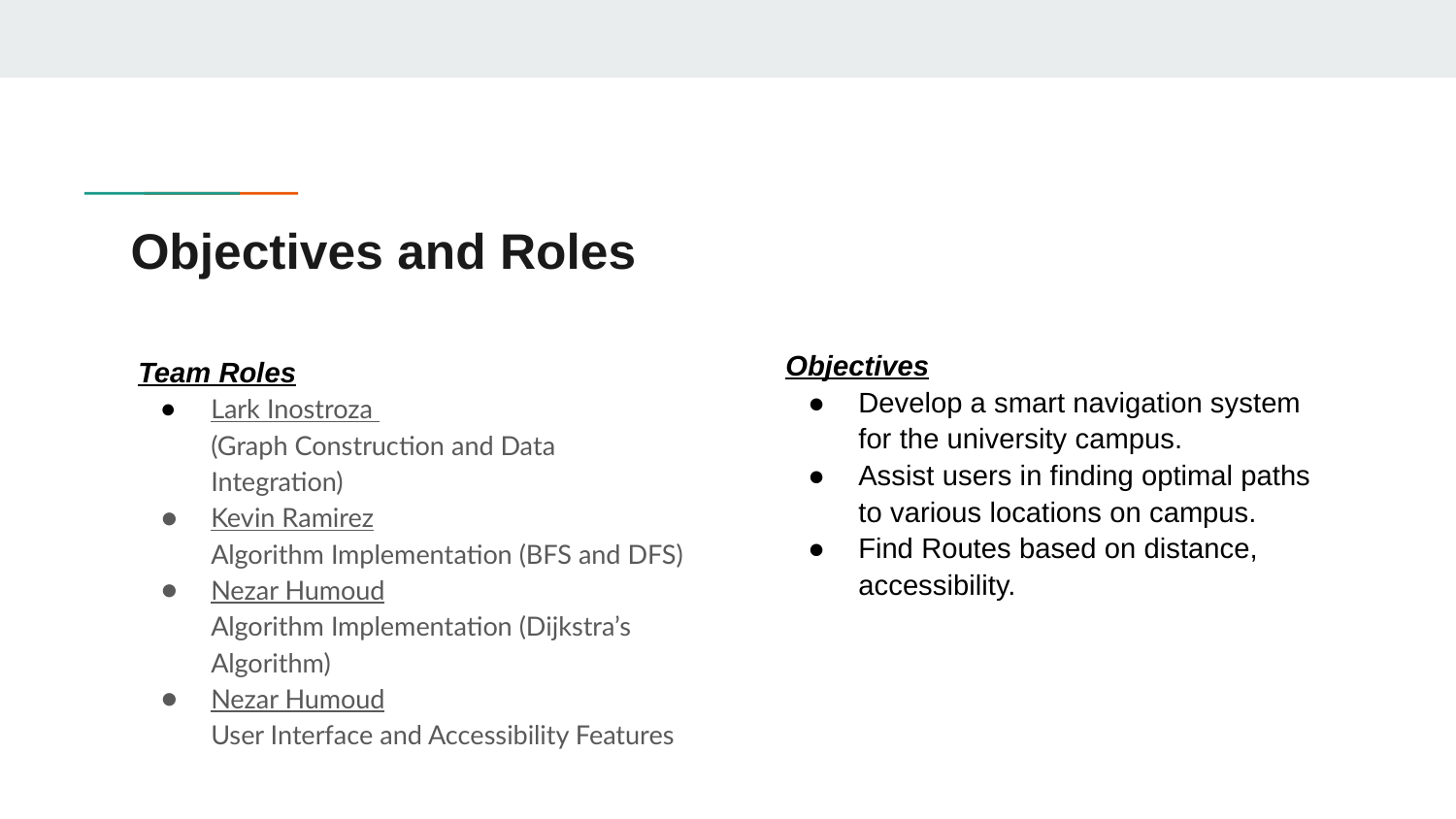

# Objectives and Roles
Objectives
Develop a smart navigation system for the university campus.
Assist users in finding optimal paths to various locations on campus.
Find Routes based on distance, accessibility.

Team Roles
Lark Inostroza
(Graph Construction and Data Integration)
Kevin Ramirez
Algorithm Implementation (BFS and DFS)
Nezar Humoud
Algorithm Implementation (Dijkstra’s Algorithm)
Nezar Humoud
User Interface and Accessibility Features